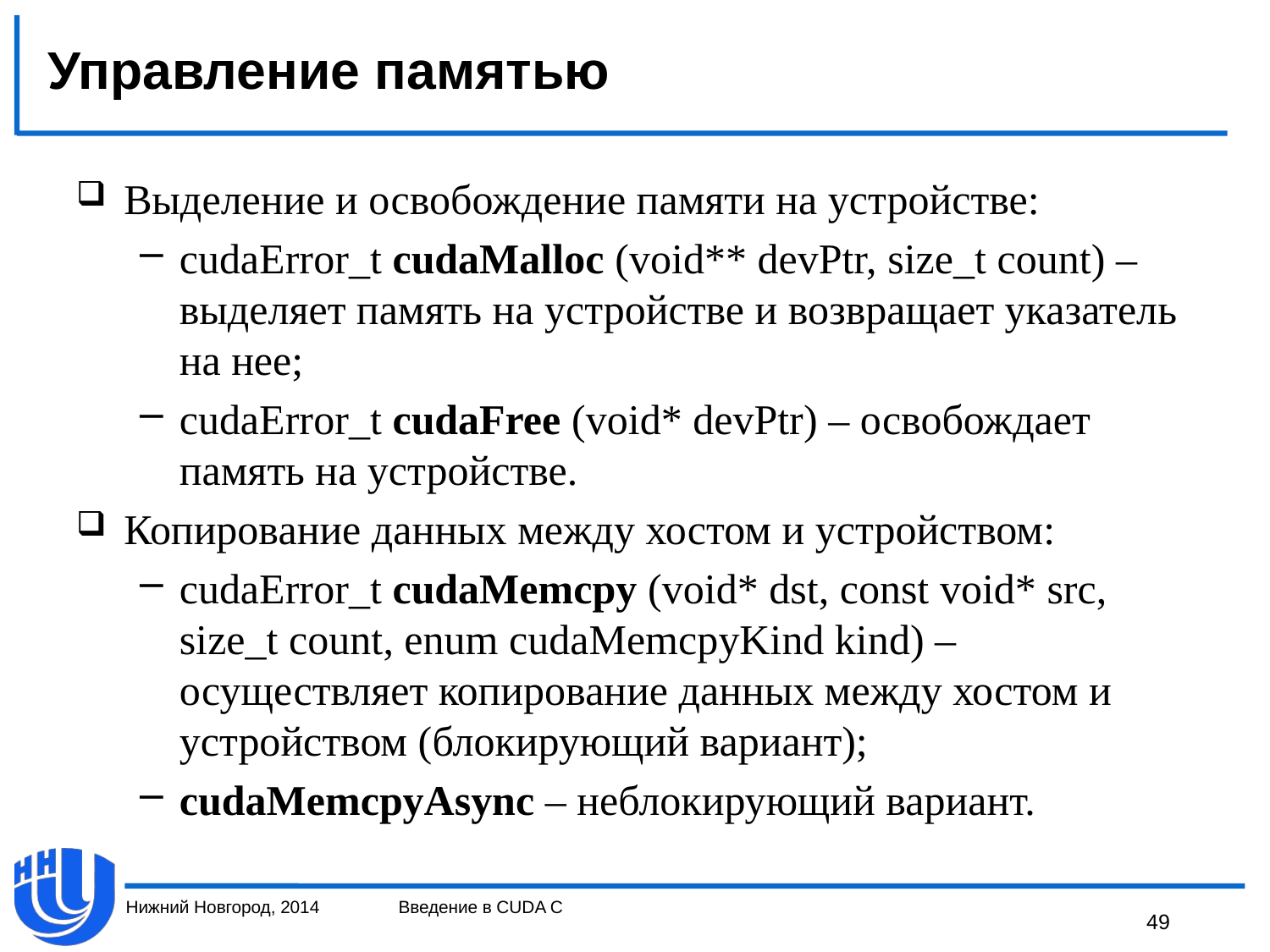

# Управление памятью
Выделение и освобождение памяти на устройстве:
cudaError_t cudaMalloc (void** devPtr, size_t count) – выделяет память на устройстве и возвращает указатель на нее;
cudaError_t cudaFree (void* devPtr) – освобождает память на устройстве.
Копирование данных между хостом и устройством:
cudaError_t cudaMemcpy (void* dst, const void* src, size_t count, enum cudaMemcpyKind kind) – осуществляет копирование данных между хостом и устройством (блокирующий вариант);
cudaMemcpyAsync – неблокирующий вариант.
Нижний Новгород, 2014
Введение в CUDA C
49